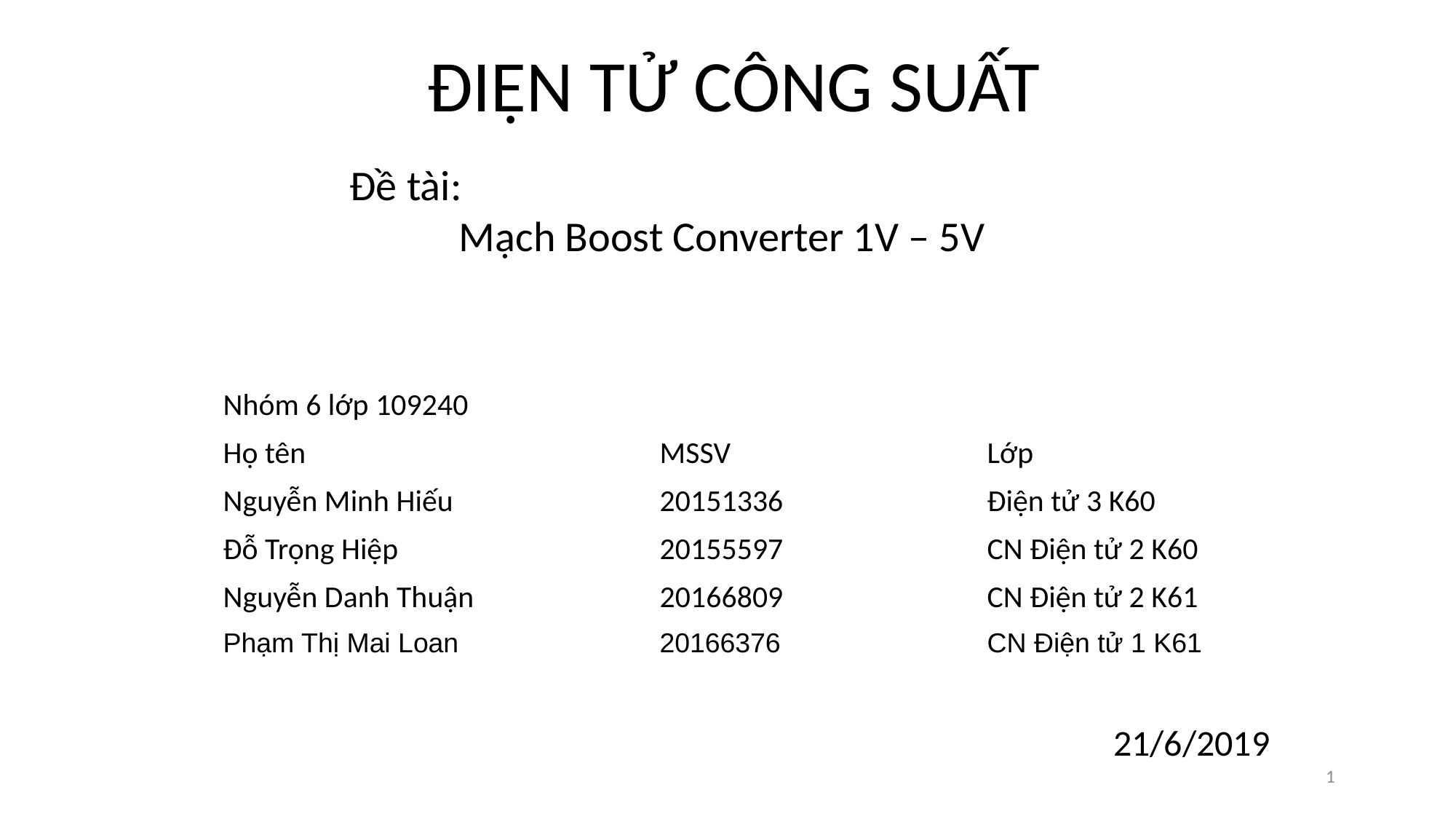

ĐIỆN TỬ CÔNG SUẤT
Đề tài:
	Mạch Boost Converter 1V – 5V
Nhóm 6 lớp 109240
Họ tên				MSSV			Lớp
Nguyễn Minh Hiếu		20151336		Điện tử 3 K60
Đỗ Trọng Hiệp			20155597		CN Điện tử 2 K60
Nguyễn Danh Thuận		20166809		CN Điện tử 2 K61
Phạm Thị Mai Loan		20166376		CN Điện tử 1 K61
21/6/2019
1